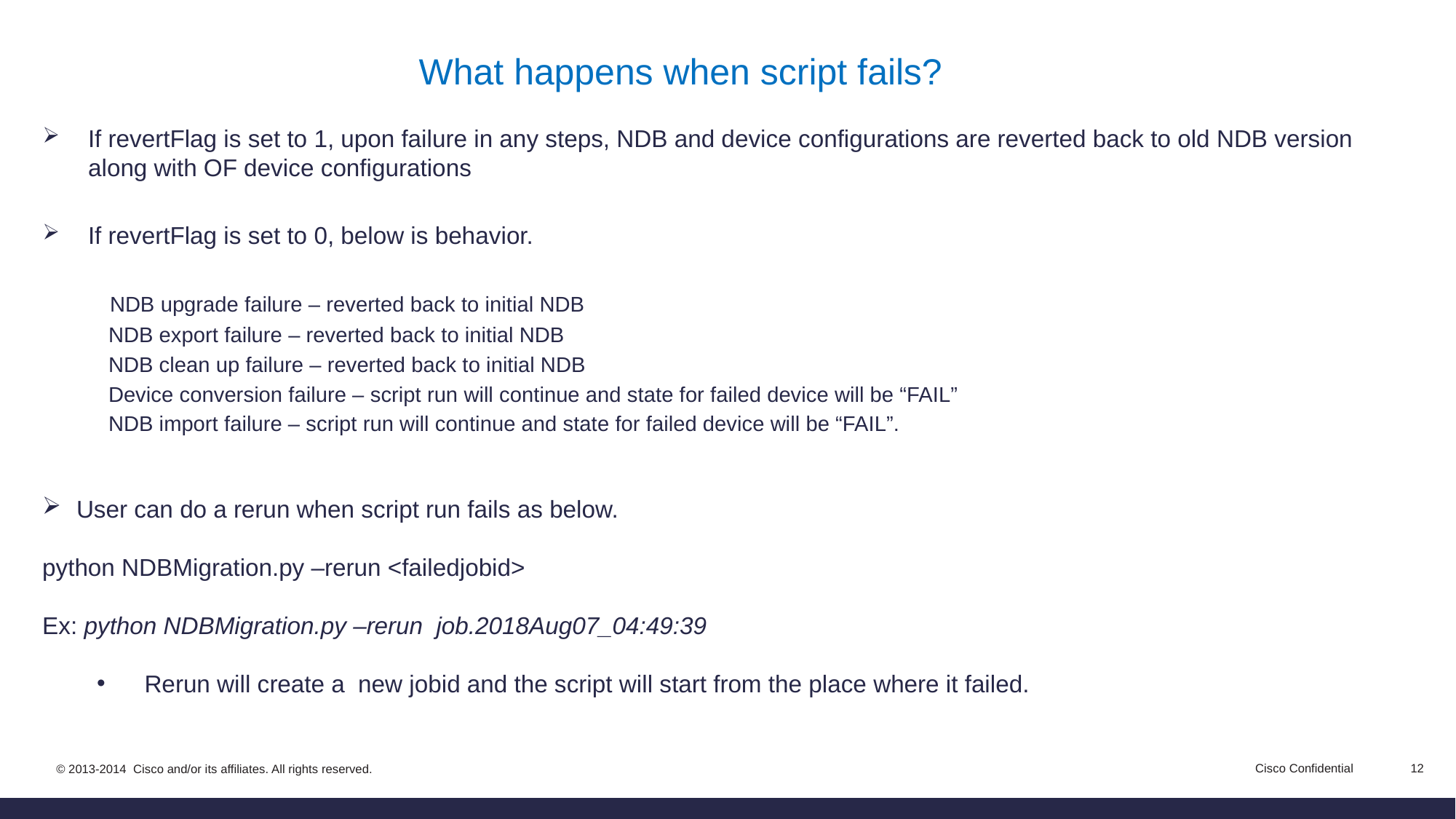

# What happens when script fails?
If revertFlag is set to 1, upon failure in any steps, NDB and device configurations are reverted back to old NDB version along with OF device configurations

If revertFlag is set to 0, below is behavior.

          NDB upgrade failure – reverted back to initial NDB
           NDB export failure – reverted back to initial NDB
           NDB clean up failure – reverted back to initial NDB
           Device conversion failure – script run will continue and state for failed device will be “FAIL”
           NDB import failure – script run will continue and state for failed device will be “FAIL”.

User can do a rerun when script run fails as below.

python NDBMigration.py –rerun <failedjobid>

Ex: python NDBMigration.py –rerun  job.2018Aug07_04:49:39

  Rerun will create a  new jobid and the script will start from the place where it failed.